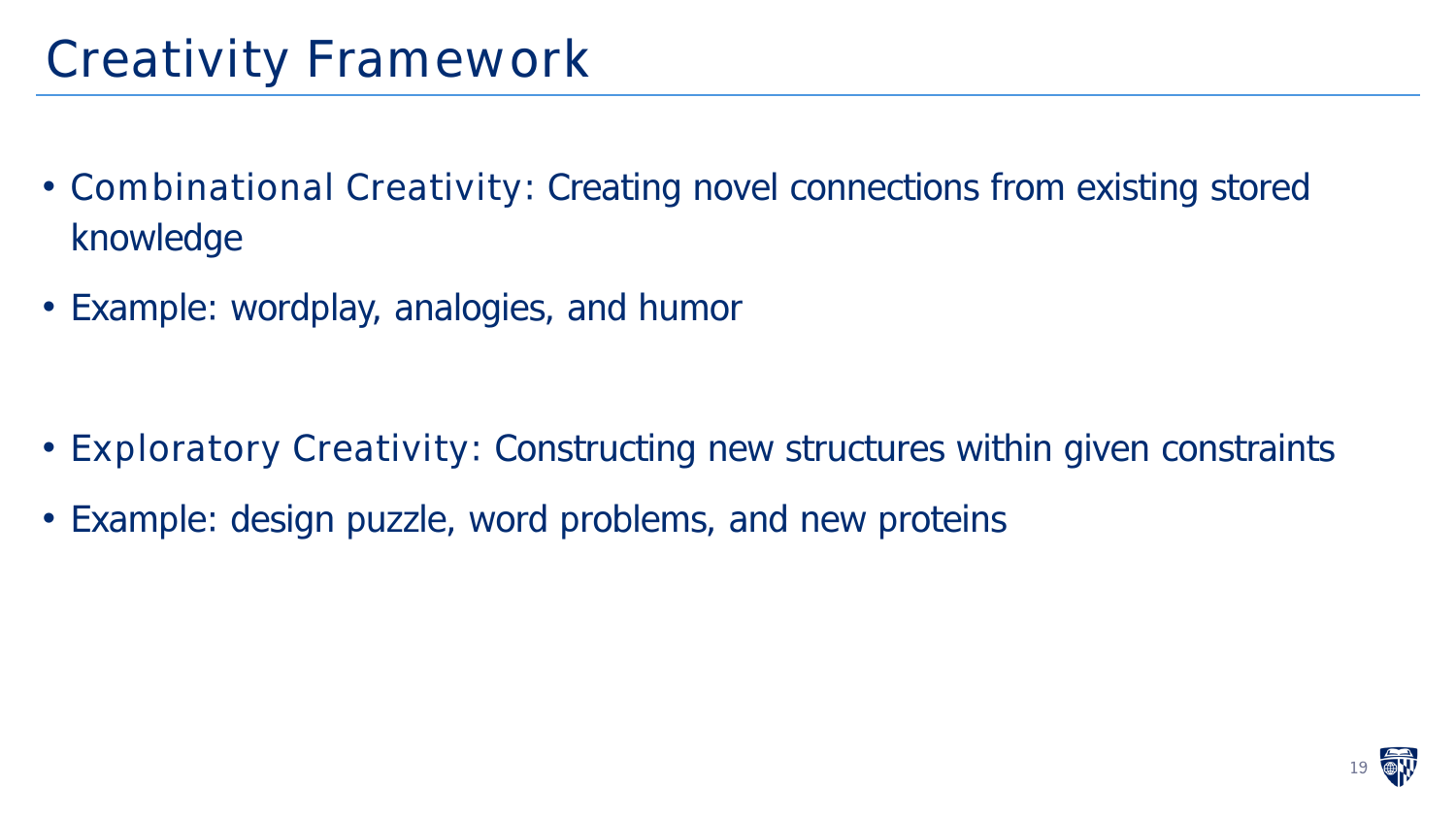

# Creativity Framework
Combinational Creativity: Creating novel connections from existing stored knowledge
Example: wordplay, analogies, and humor

Exploratory Creativity: Constructing new structures within given constraints
Example: design puzzle, word problems, and new proteins
19